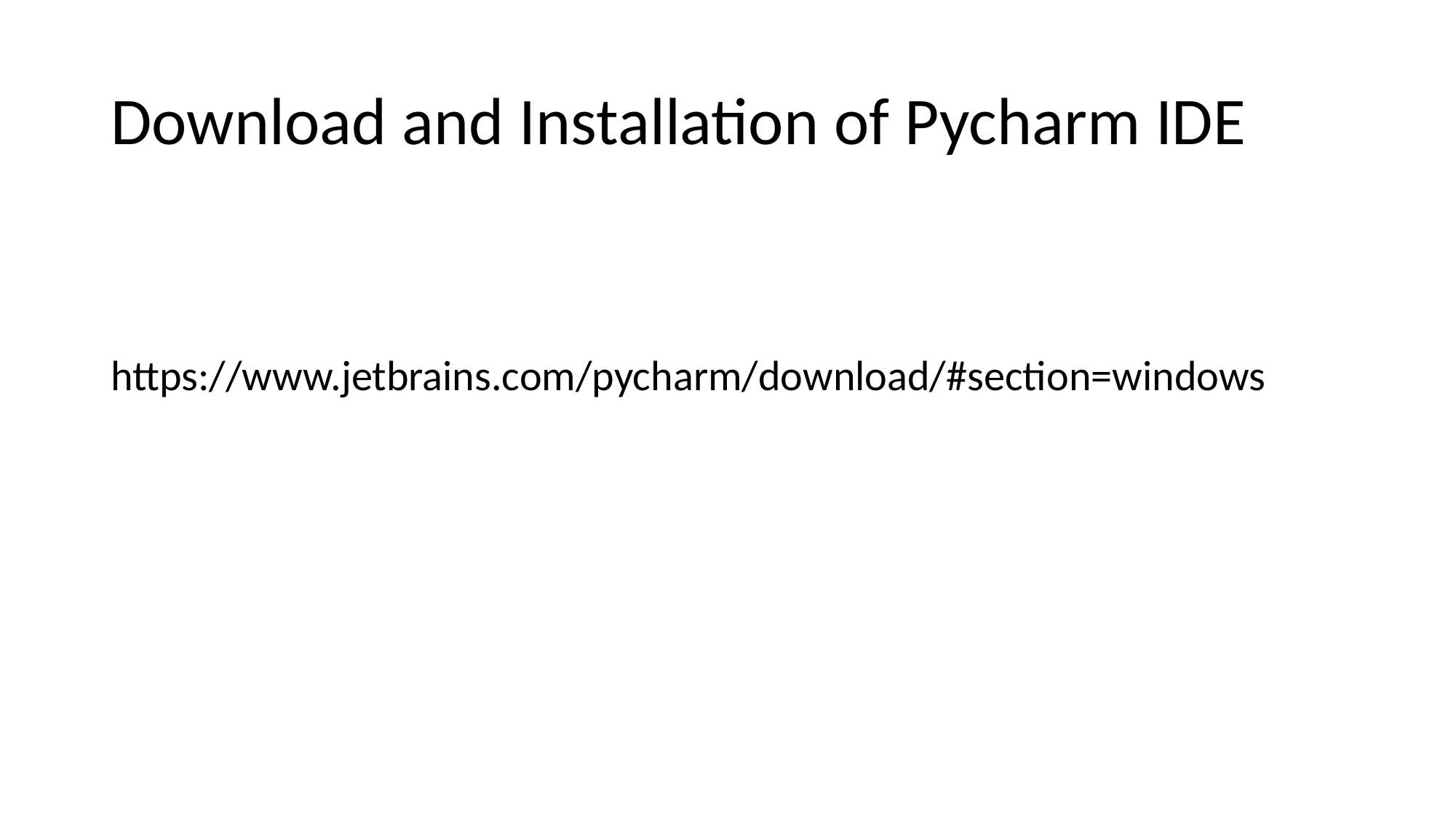

# Download and Installation of Pycharm IDE
https://www.jetbrains.com/pycharm/download/#section=windows